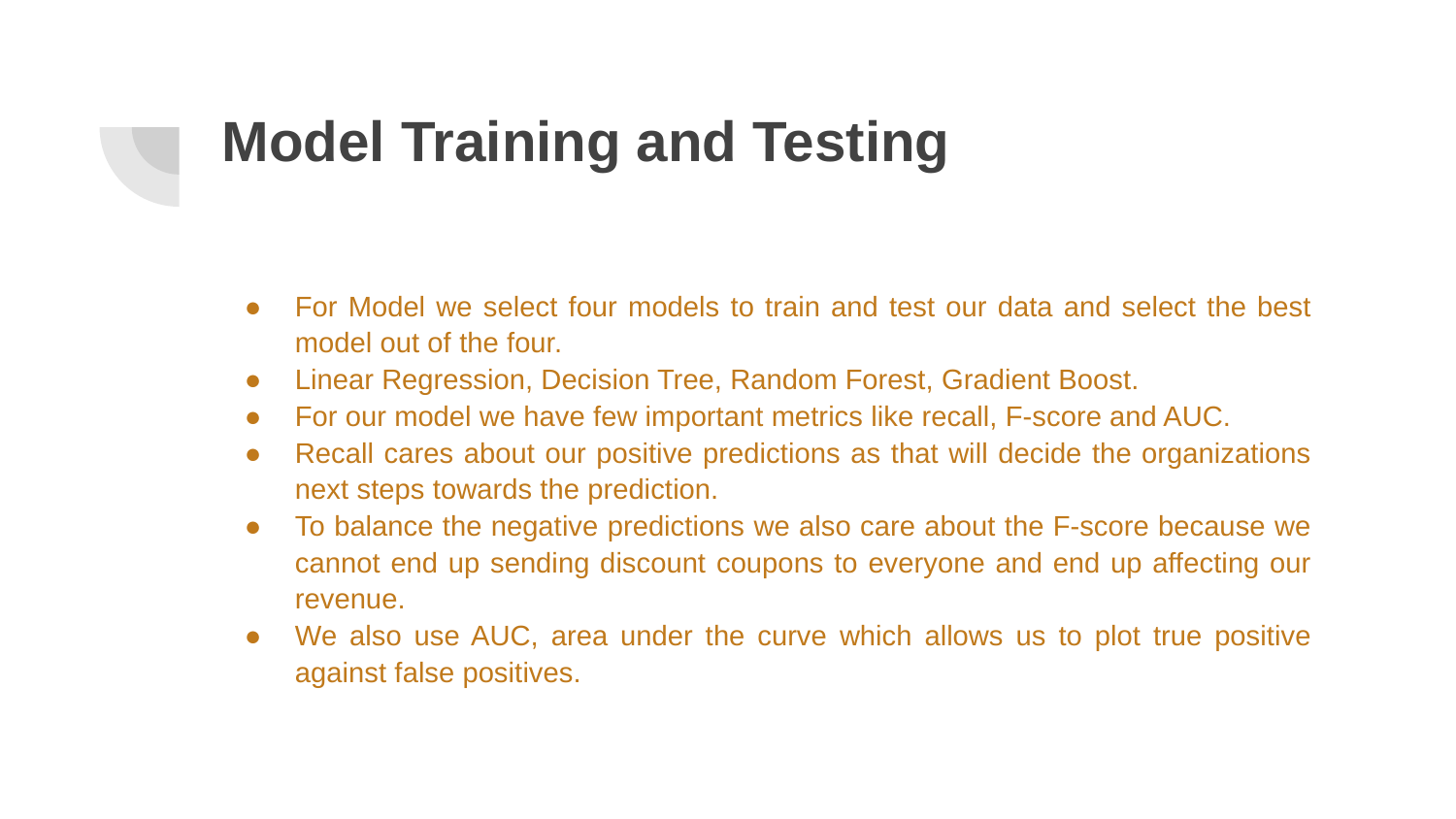

# Model Training and Testing
For Model we select four models to train and test our data and select the best model out of the four.
Linear Regression, Decision Tree, Random Forest, Gradient Boost.
For our model we have few important metrics like recall, F-score and AUC.
Recall cares about our positive predictions as that will decide the organizations next steps towards the prediction.
To balance the negative predictions we also care about the F-score because we cannot end up sending discount coupons to everyone and end up affecting our revenue.
We also use AUC, area under the curve which allows us to plot true positive against false positives.